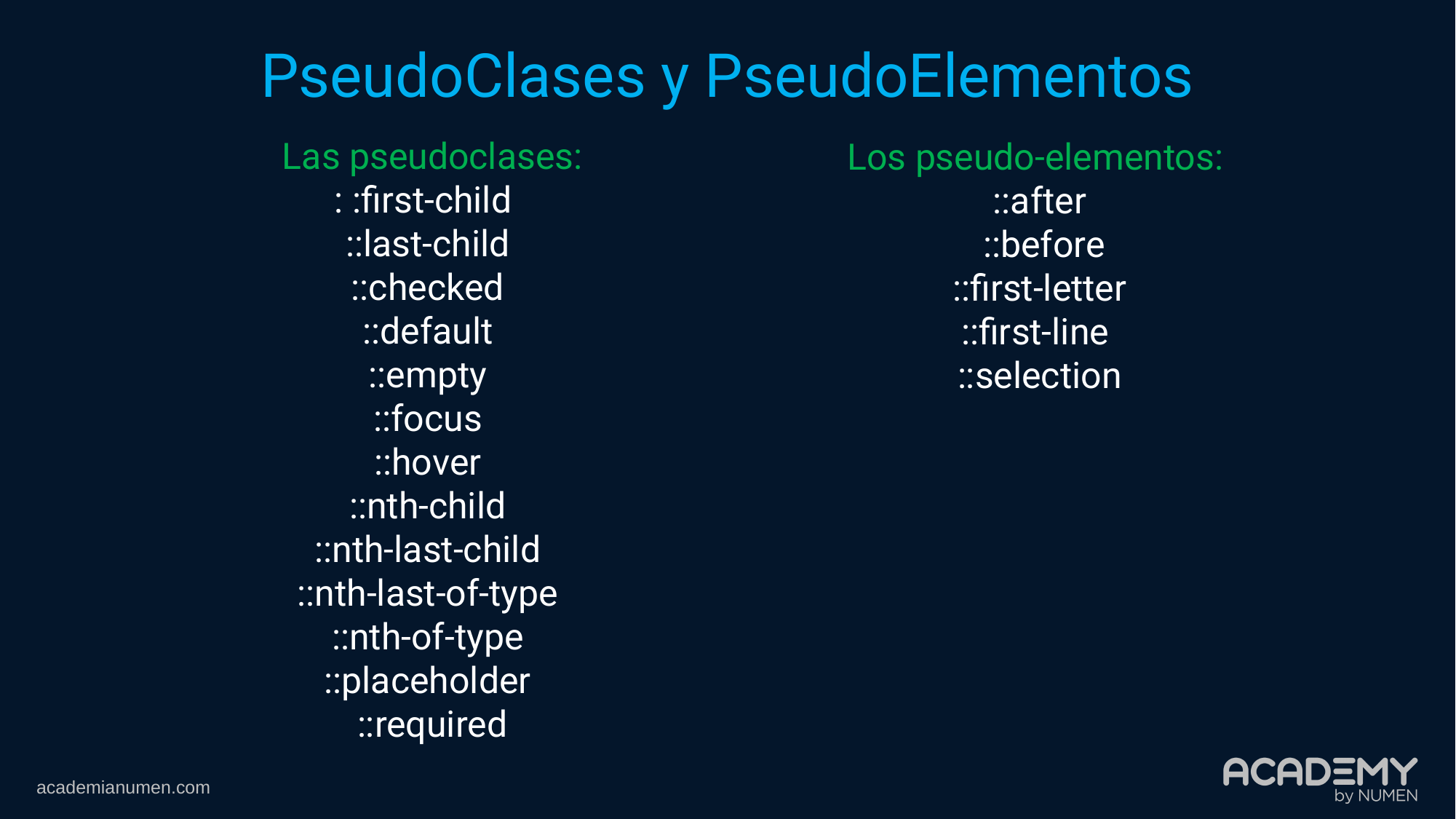

PseudoClases y PseudoElementos
Las pseudoclases:
: :first-child
::last-child
::checked
::default
::empty
::focus
::hover
::nth-child
::nth-last-child
::nth-last-of-type
::nth-of-type
::placeholder
::required
Los pseudo-elementos:
::after
 ::before
 ::first-letter
::first-line
::selection